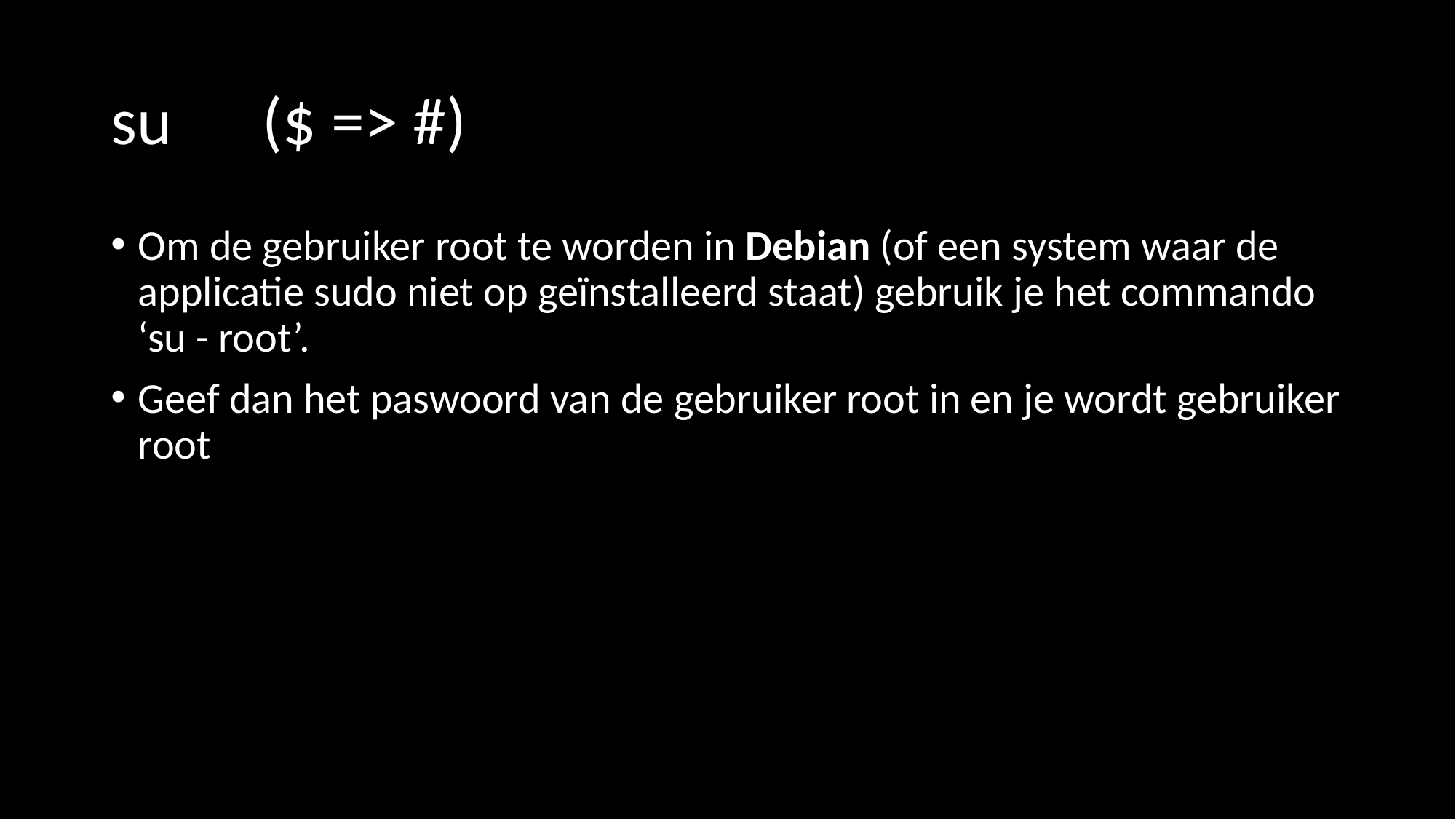

# su      ($ => #)
Om de gebruiker root te worden in Debian (of een system waar de applicatie sudo niet op geïnstalleerd staat) gebruik je het commando  ‘su - root’.
Geef dan het paswoord van de gebruiker root in en je wordt gebruiker root